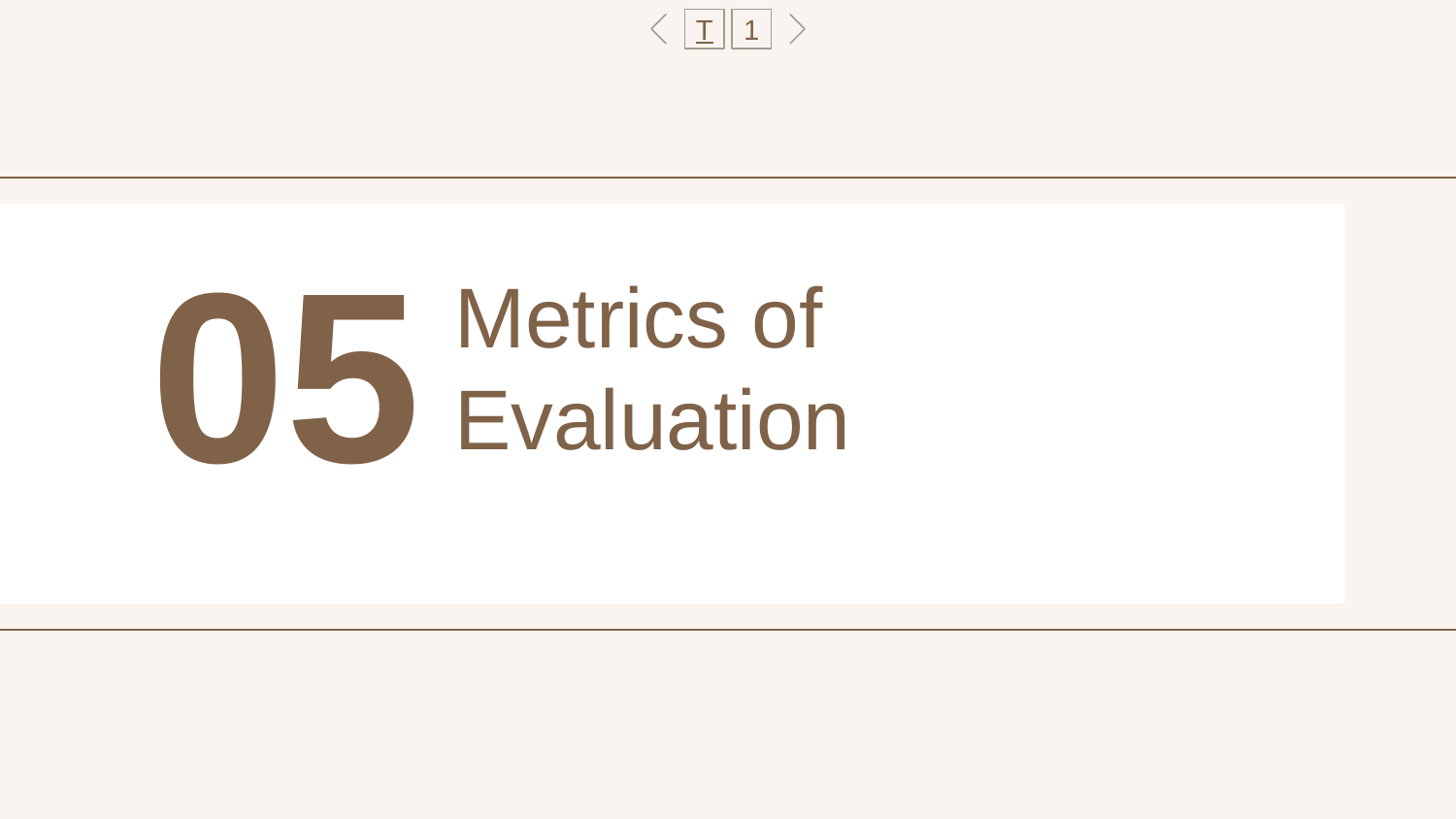

T
1

05
# Metrics of Evaluation